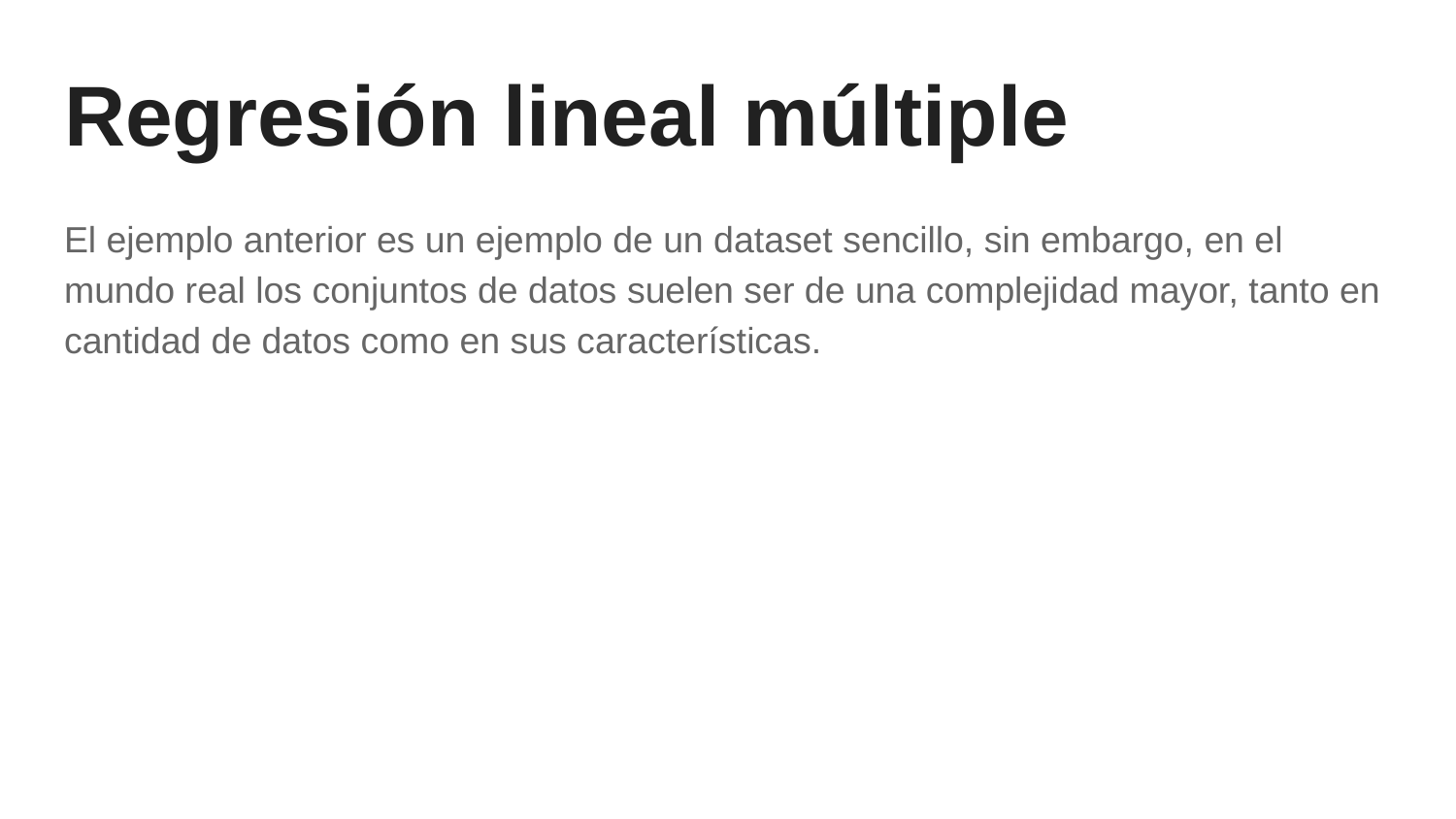

# Regresión lineal múltiple
El ejemplo anterior es un ejemplo de un dataset sencillo, sin embargo, en el mundo real los conjuntos de datos suelen ser de una complejidad mayor, tanto en cantidad de datos como en sus características.